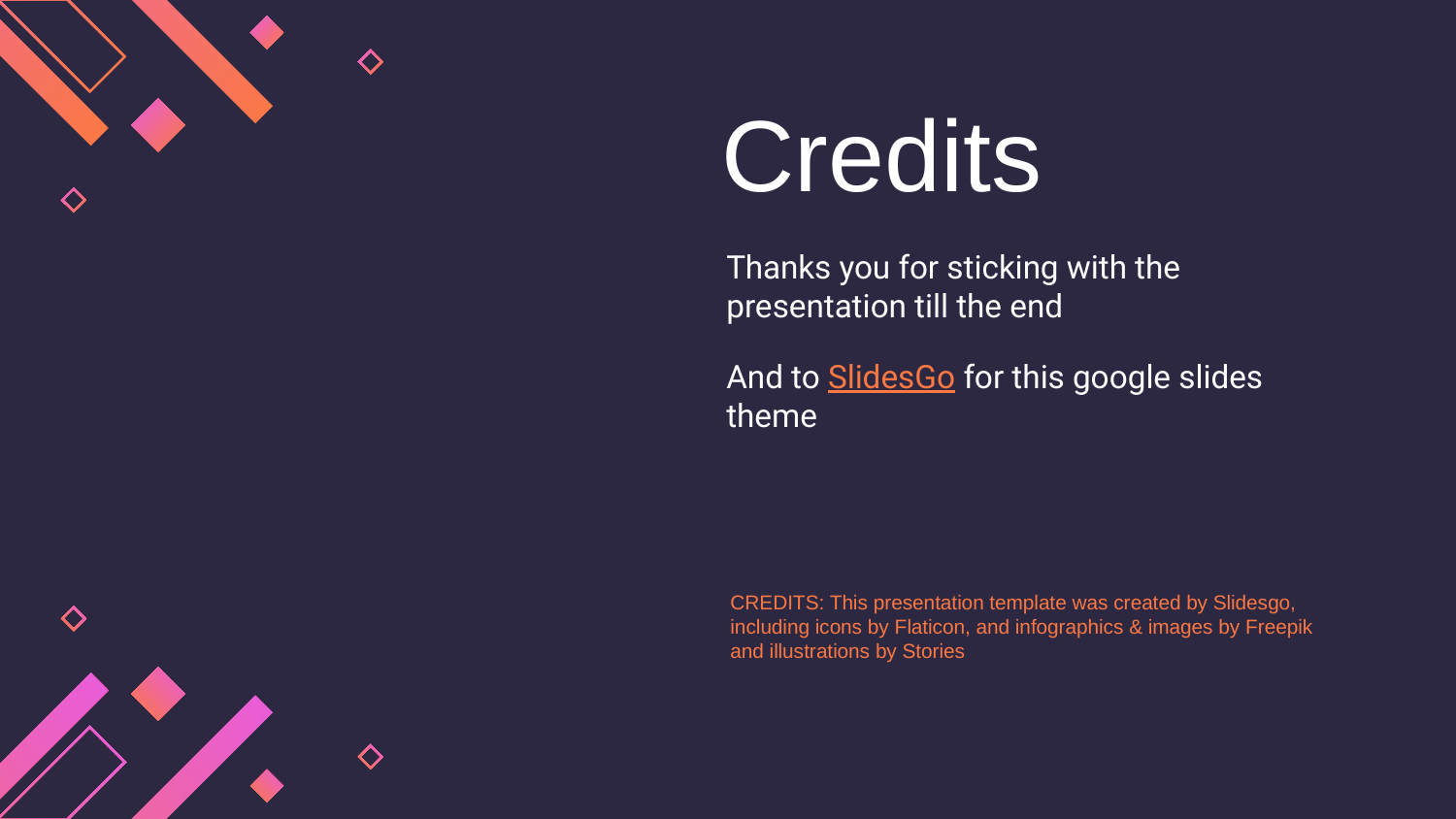

# Credits
Thanks you for sticking with the presentation till the end
And to SlidesGo for this google slides theme